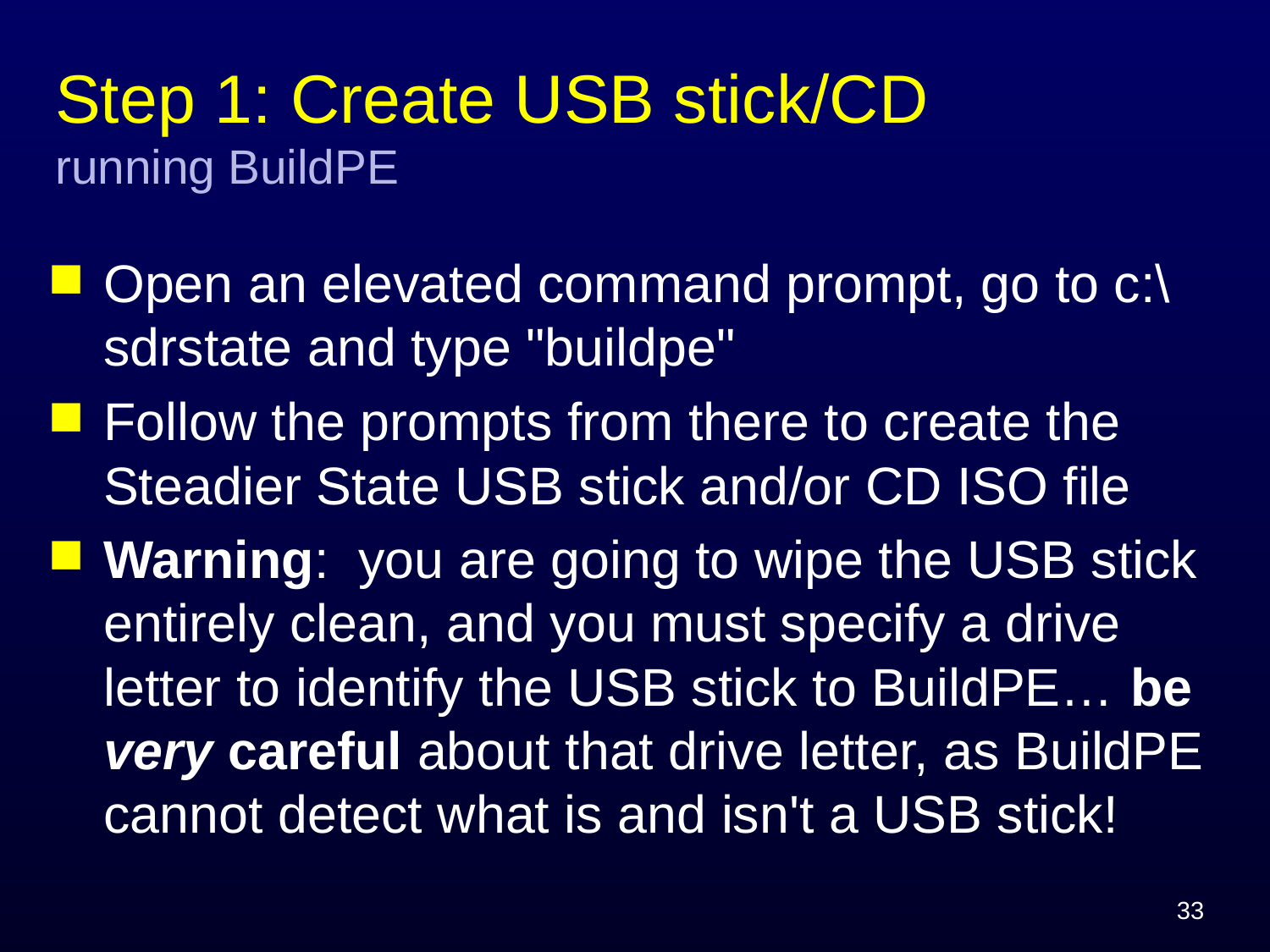

# Step 1: Create USB stick/CD running BuildPE
Open an elevated command prompt, go to c:\sdrstate and type "buildpe"
Follow the prompts from there to create the Steadier State USB stick and/or CD ISO file
Warning:  you are going to wipe the USB stick entirely clean, and you must specify a drive letter to identify the USB stick to BuildPE… be very careful about that drive letter, as BuildPE cannot detect what is and isn't a USB stick!
33